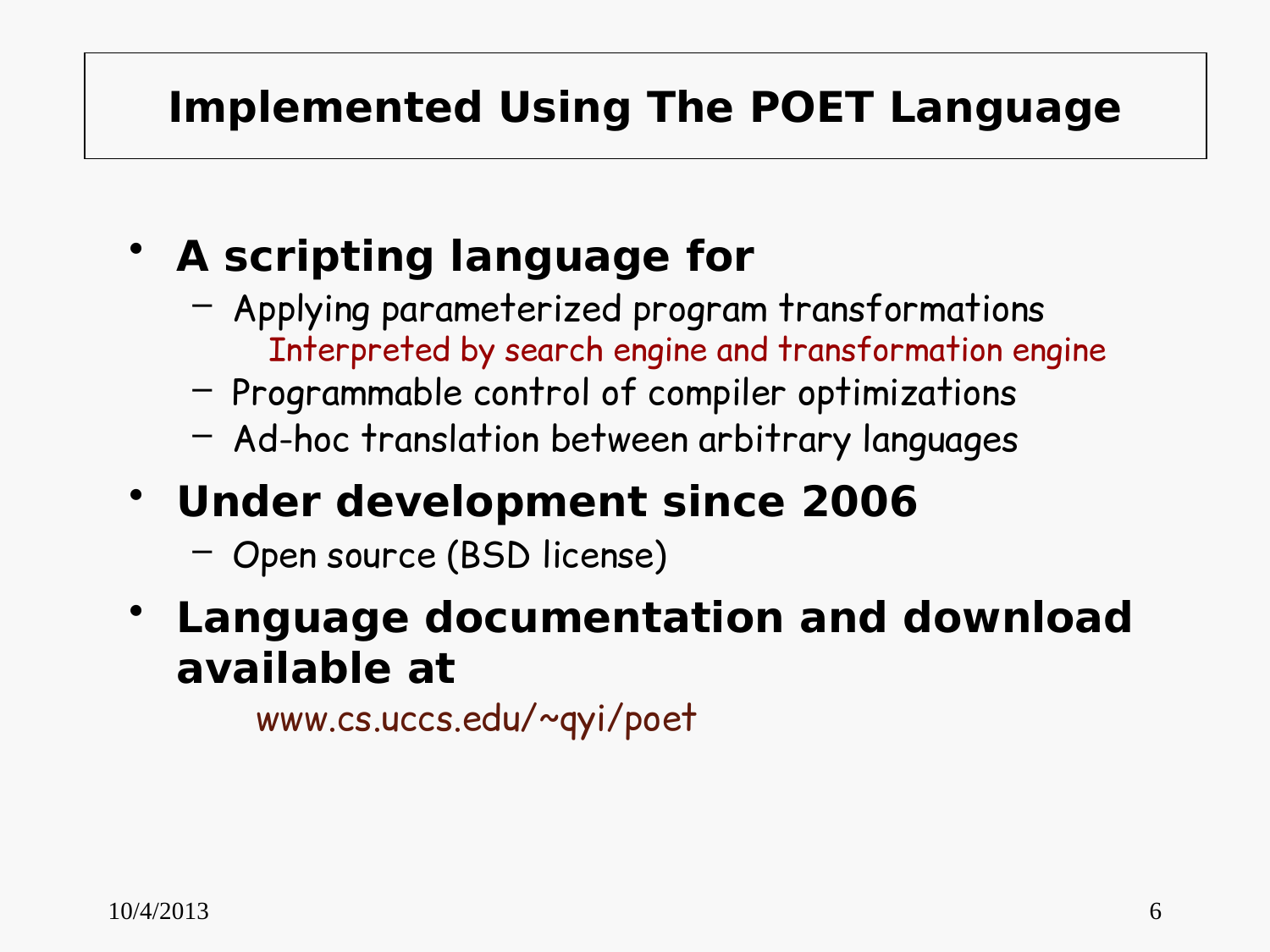

# Implemented Using The POET Language
A scripting language for
Applying parameterized program transformations
Interpreted by search engine and transformation engine
Programmable control of compiler optimizations
Ad-hoc translation between arbitrary languages
Under development since 2006
Open source (BSD license)
Language documentation and download available at
www.cs.uccs.edu/~qyi/poet
10/4/2013
6